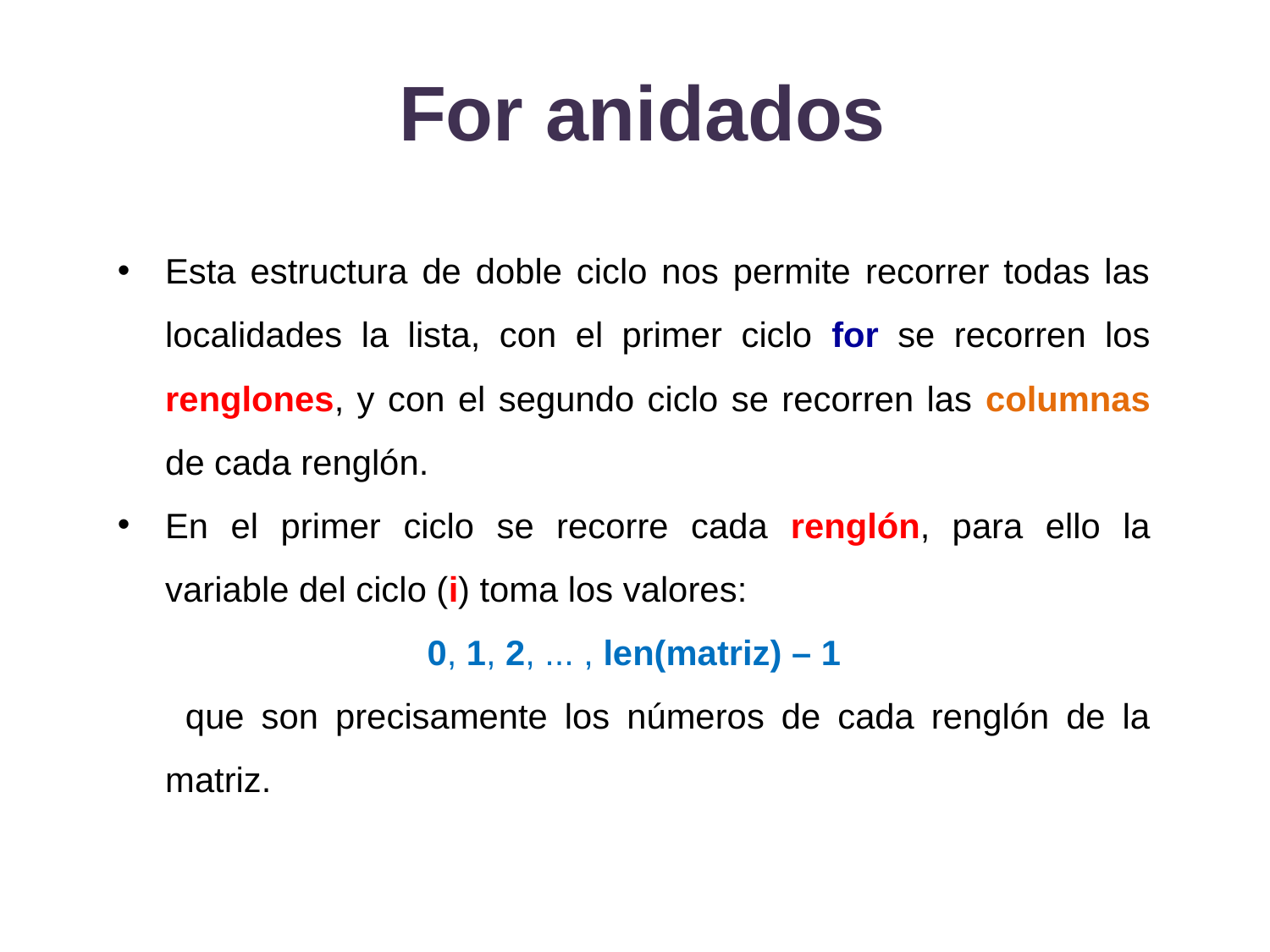

# For anidados
Esta estructura de doble ciclo nos permite recorrer todas las localidades la lista, con el primer ciclo for se recorren los renglones, y con el segundo ciclo se recorren las columnas de cada renglón.
En el primer ciclo se recorre cada renglón, para ello la variable del ciclo (i) toma los valores:
0, 1, 2, ... , len(matriz) – 1
    que son precisamente los números de cada renglón de la matriz.